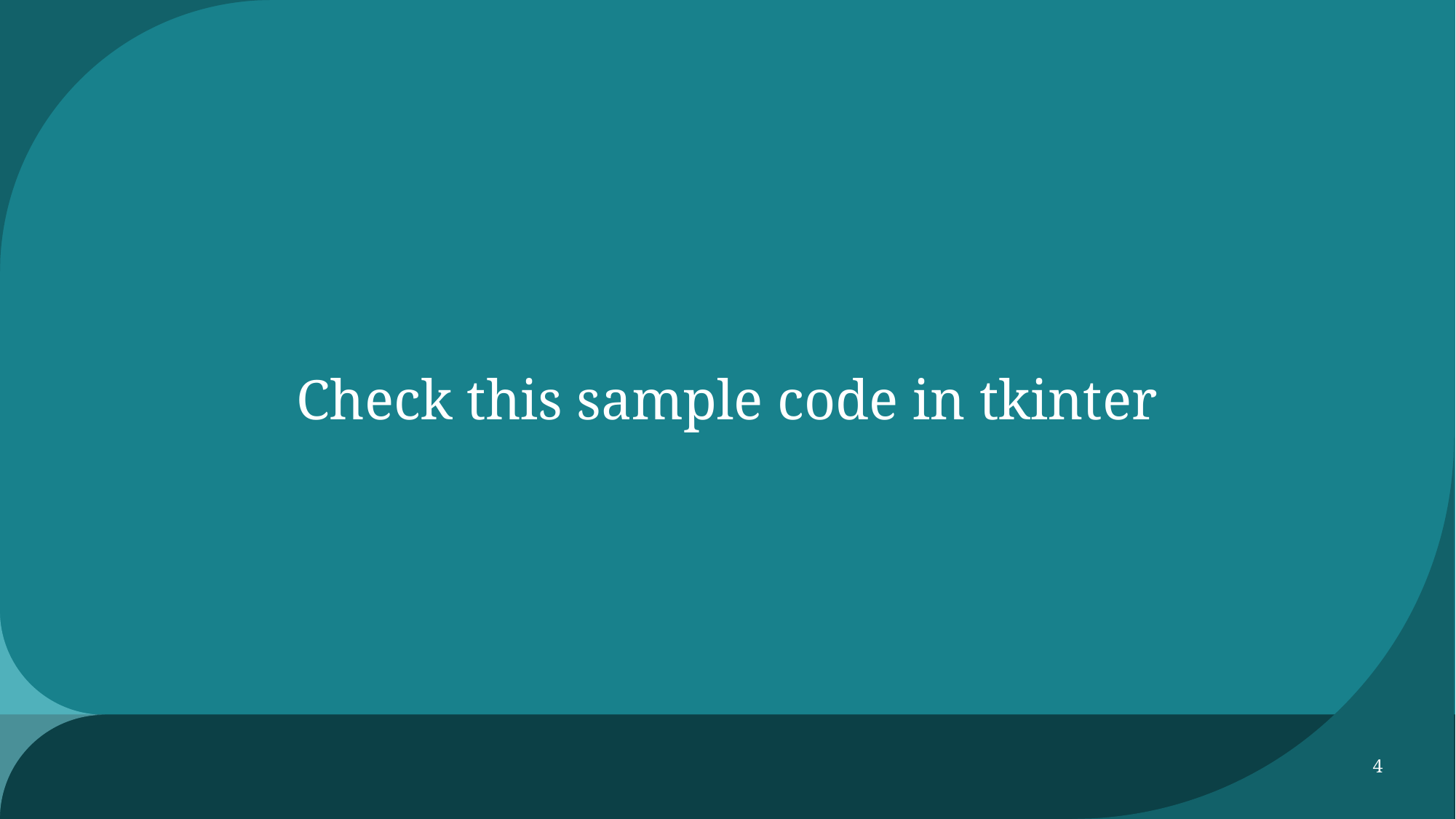

# Check this sample code in tkinter
4